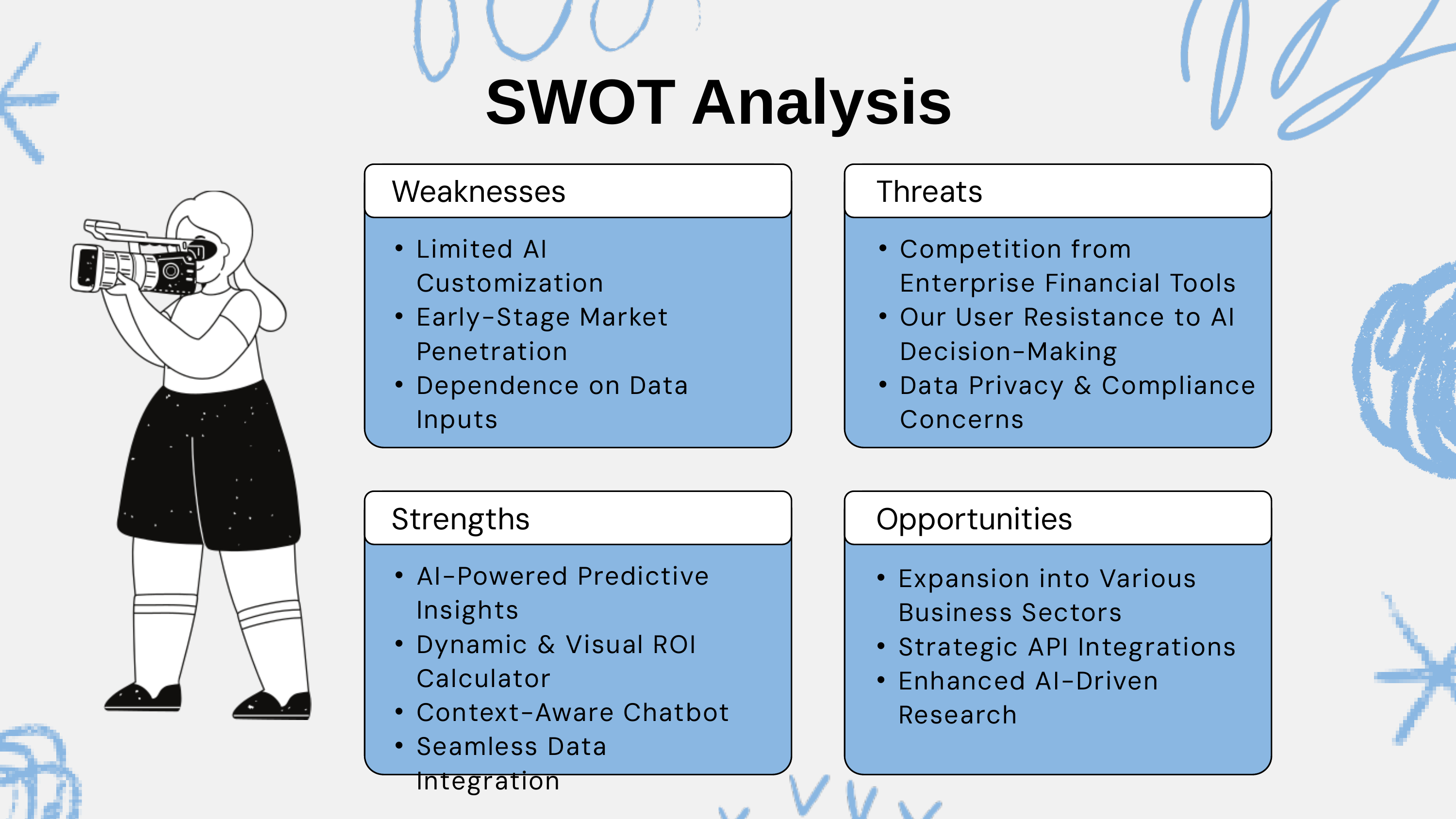

SWOT Analysis

Weaknesses
Threats

Limited AI Customization
Early-Stage Market Penetration
Dependence on Data Inputs

Competition from Enterprise Financial Tools
Our User Resistance to AI Decision-Making
Data Privacy & Compliance Concerns

Strengths
Opportunities
AI-Powered Predictive Insights
Dynamic & Visual ROI Calculator
Context-Aware Chatbot
Seamless Data Integration

Expansion into Various Business Sectors
Strategic API Integrations
Enhanced AI-Driven Research